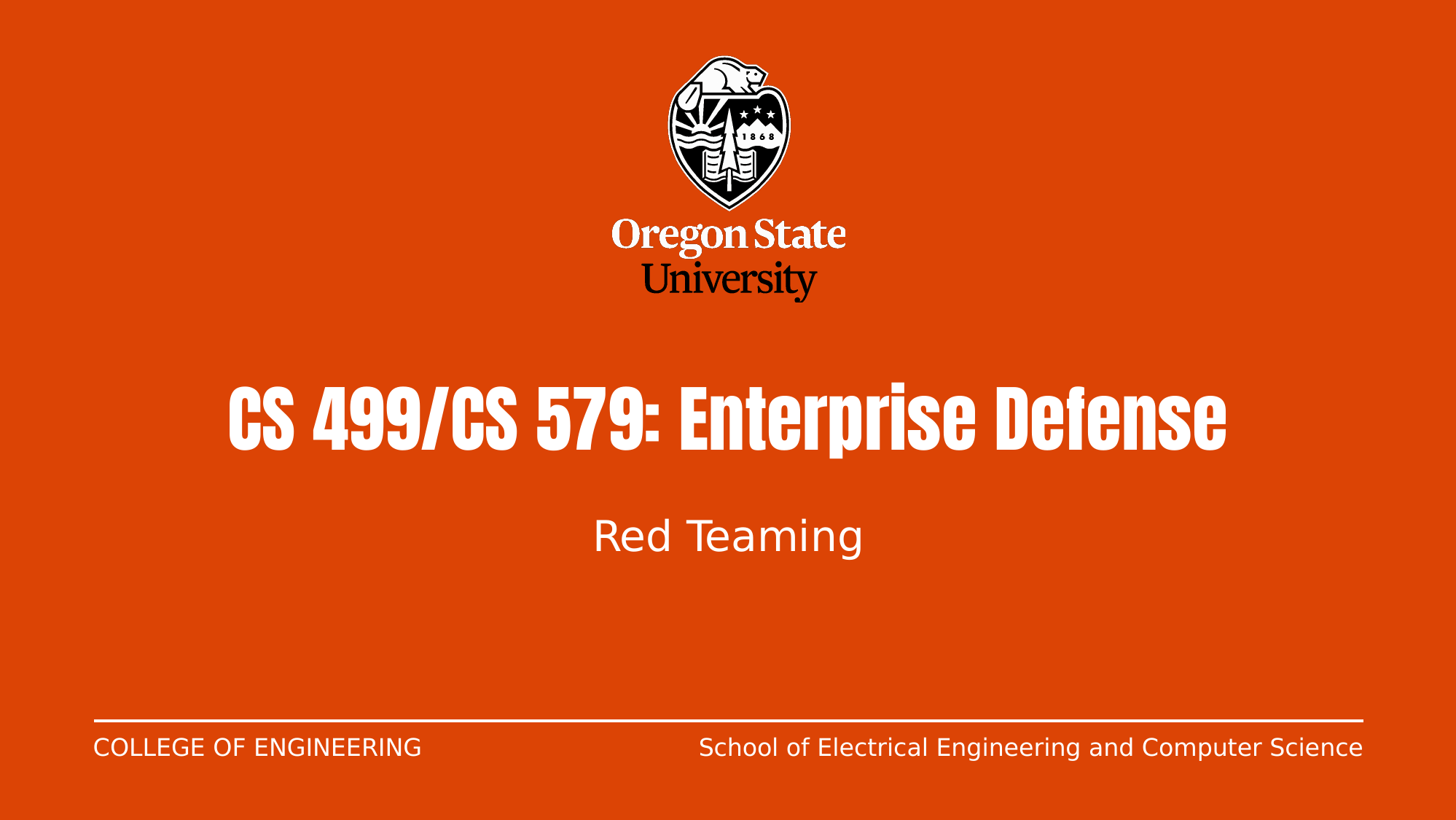

# CS 499/CS 579: Enterprise Defense
Red Teaming
1